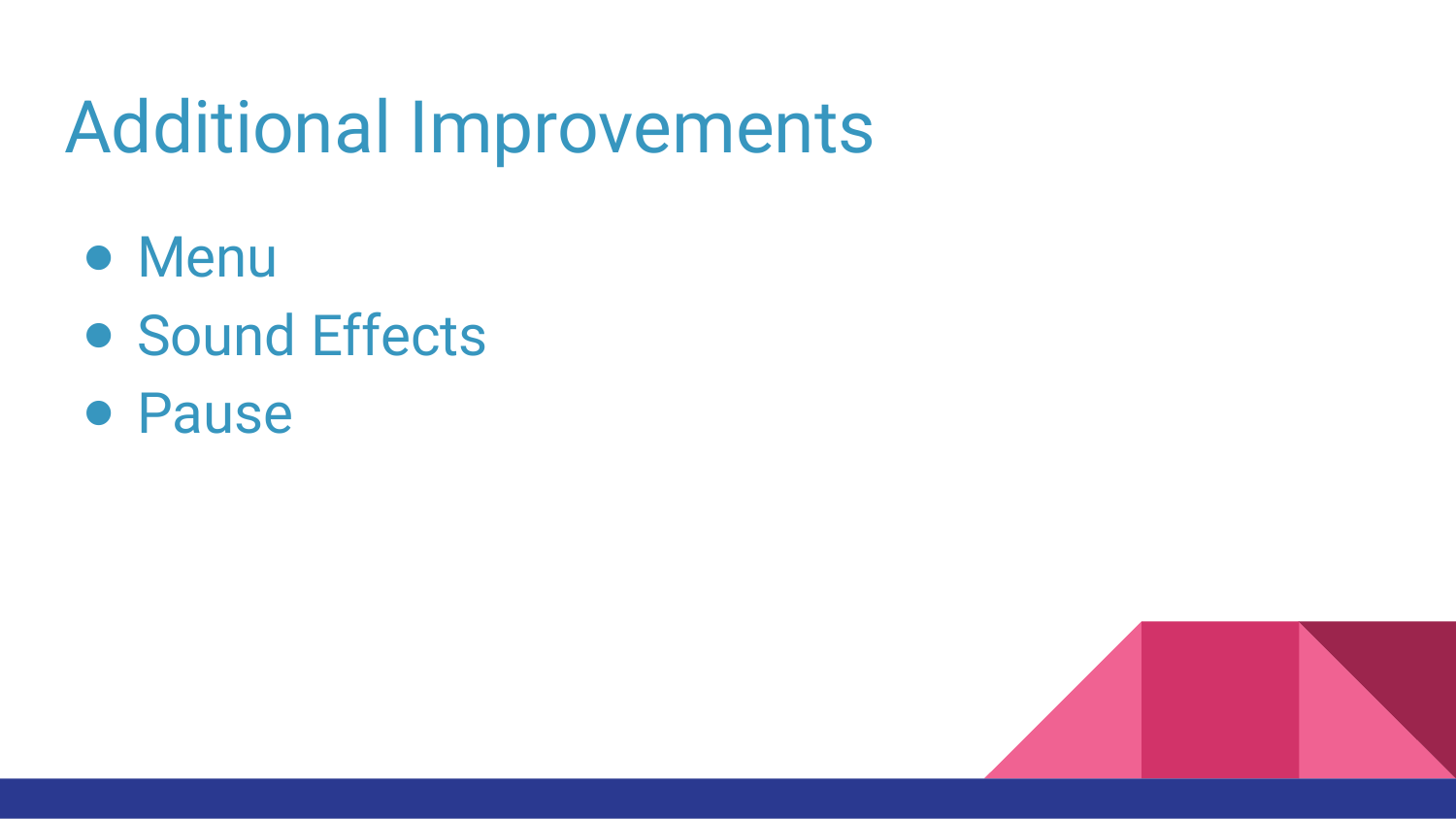

# Additional Improvements
Menu
Sound Effects
Pause